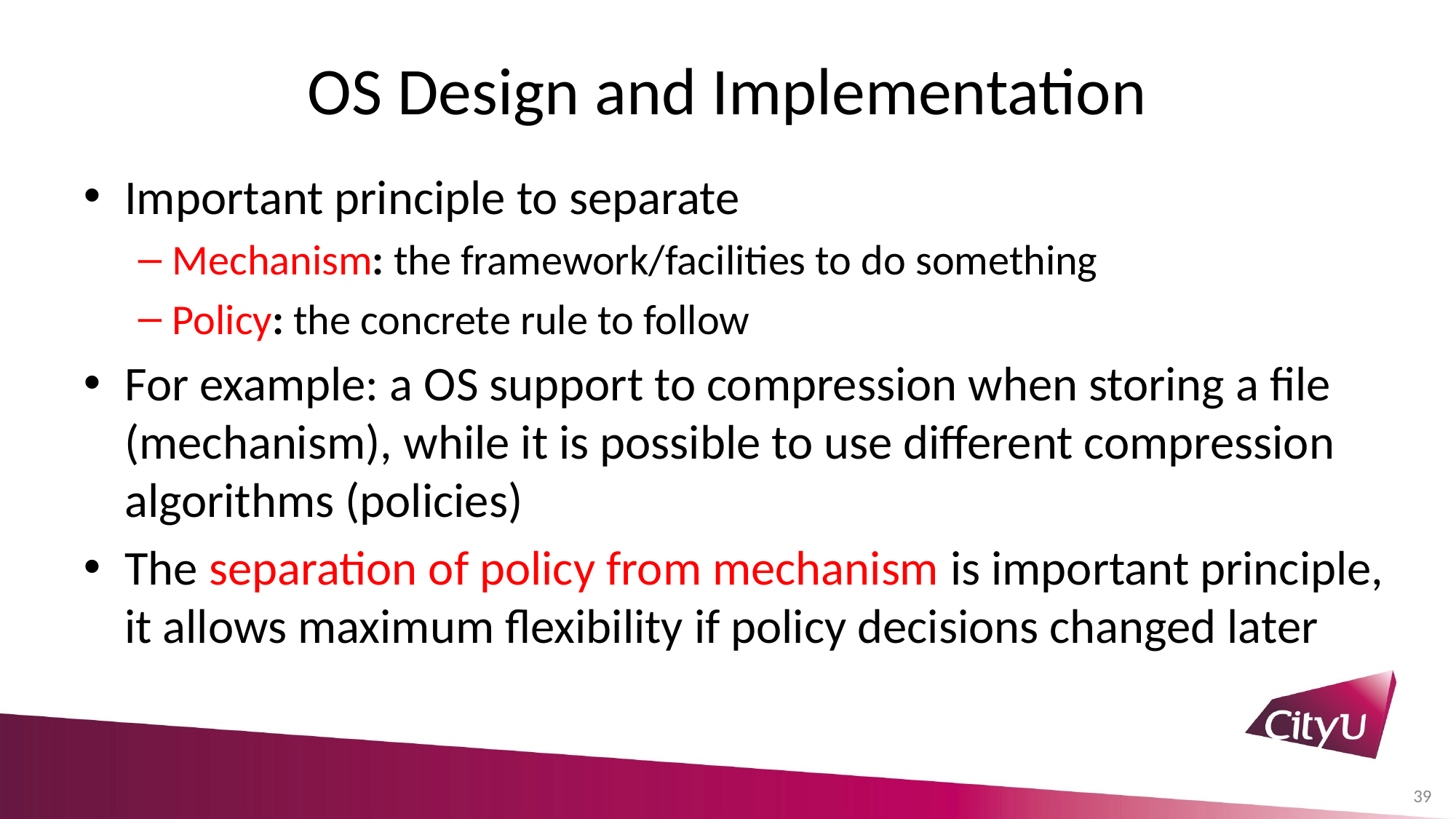

# OS Design and Implementation
Important principle to separate
Mechanism: the framework/facilities to do something
Policy: the concrete rule to follow
For example: a OS support to compression when storing a file (mechanism), while it is possible to use different compression algorithms (policies)
The separation of policy from mechanism is important principle, it allows maximum flexibility if policy decisions changed later

39